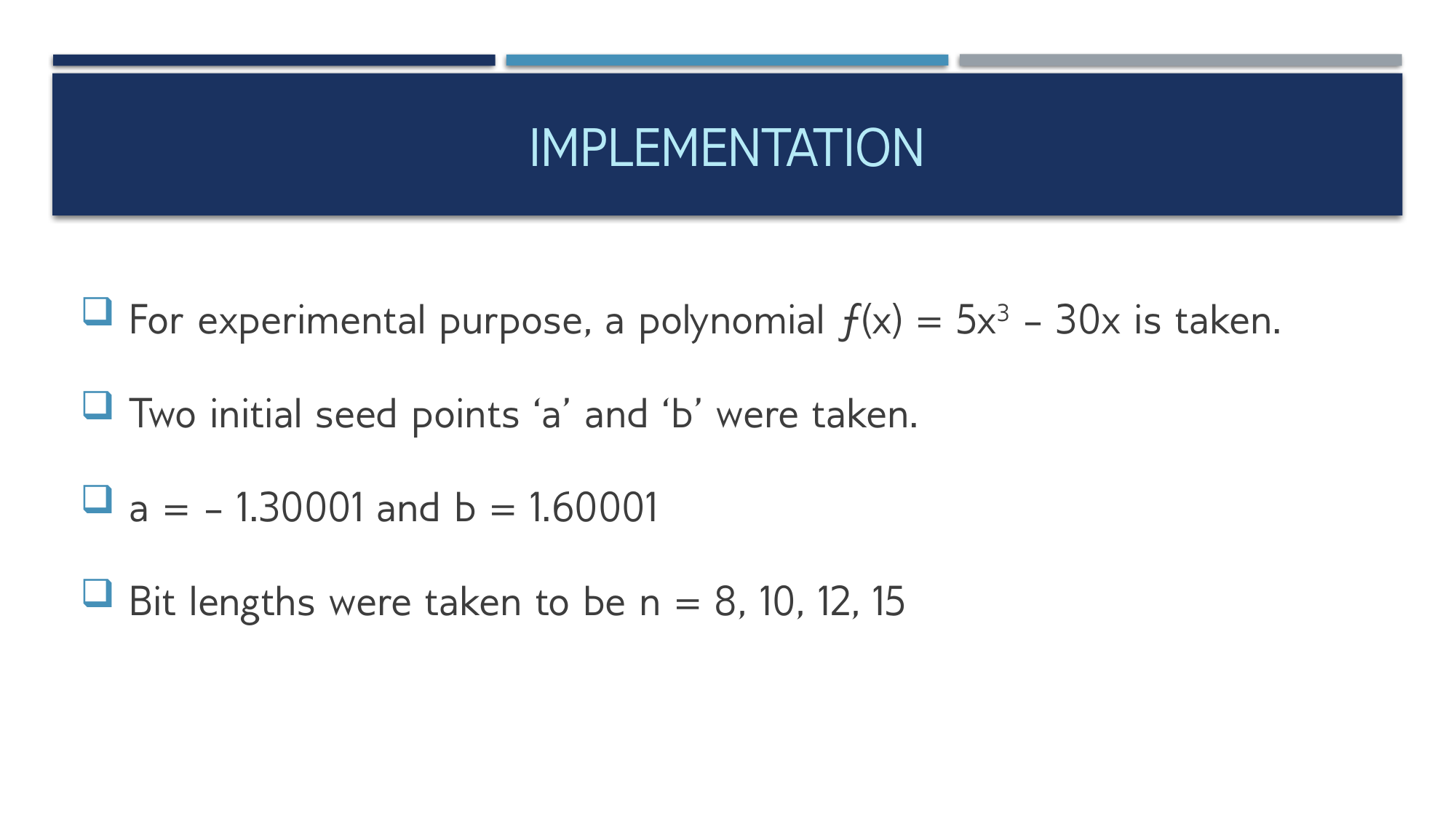

# IMPLEMENTATION
 For experimental purpose, a polynomial ƒ(x) = 5x3 – 30x is taken.
 Two initial seed points ‘a’ and ‘b’ were taken.
 a = – 1.30001 and b = 1.60001
 Bit lengths were taken to be n = 8, 10, 12, 15